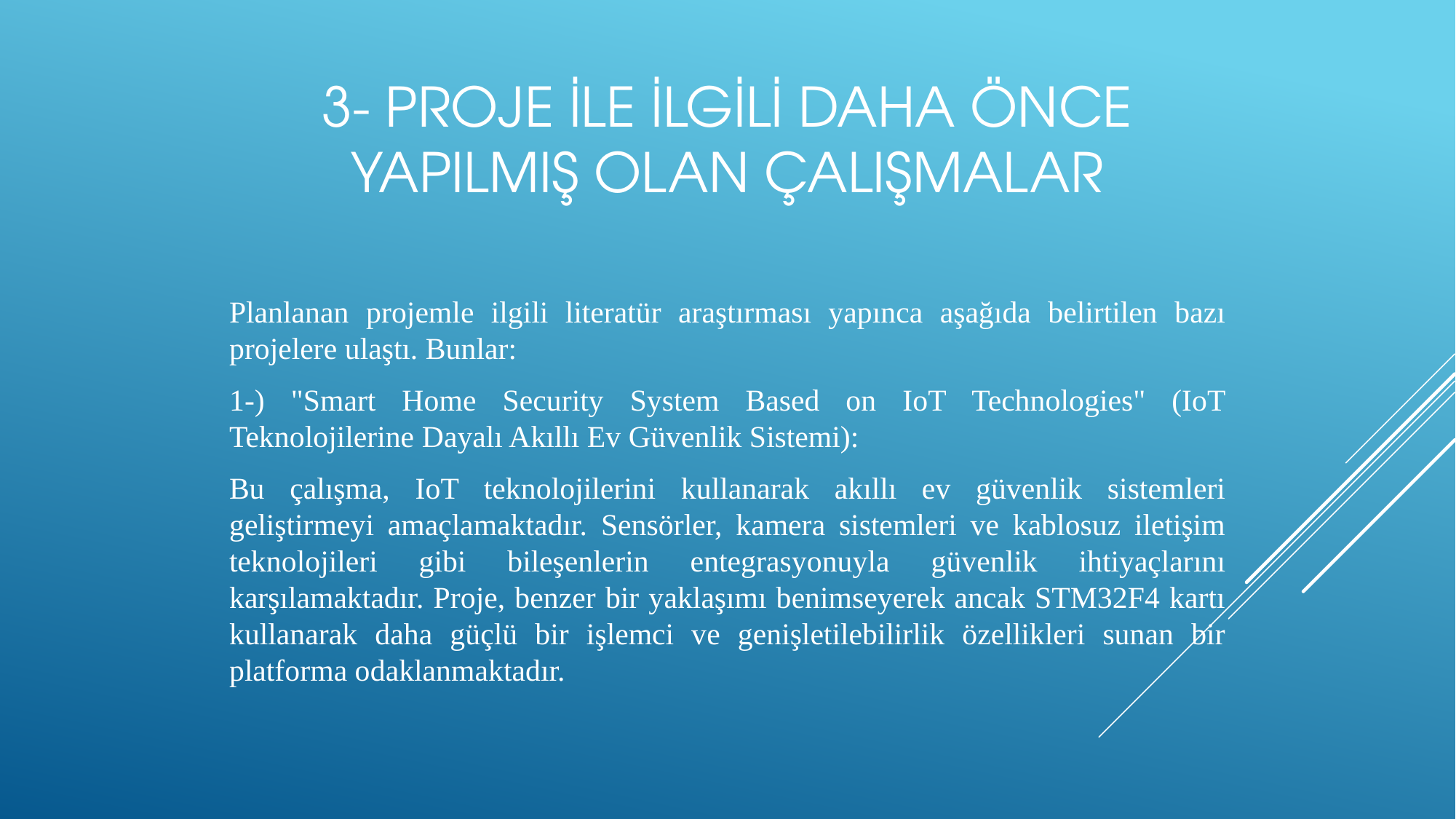

# 3- Proje ile ilgili daha önce yapılmış olan çalışmalar
Planlanan projemle ilgili literatür araştırması yapınca aşağıda belirtilen bazı projelere ulaştı. Bunlar:
1-) "Smart Home Security System Based on IoT Technologies" (IoT Teknolojilerine Dayalı Akıllı Ev Güvenlik Sistemi):
Bu çalışma, IoT teknolojilerini kullanarak akıllı ev güvenlik sistemleri geliştirmeyi amaçlamaktadır. Sensörler, kamera sistemleri ve kablosuz iletişim teknolojileri gibi bileşenlerin entegrasyonuyla güvenlik ihtiyaçlarını karşılamaktadır. Proje, benzer bir yaklaşımı benimseyerek ancak STM32F4 kartı kullanarak daha güçlü bir işlemci ve genişletilebilirlik özellikleri sunan bir platforma odaklanmaktadır.